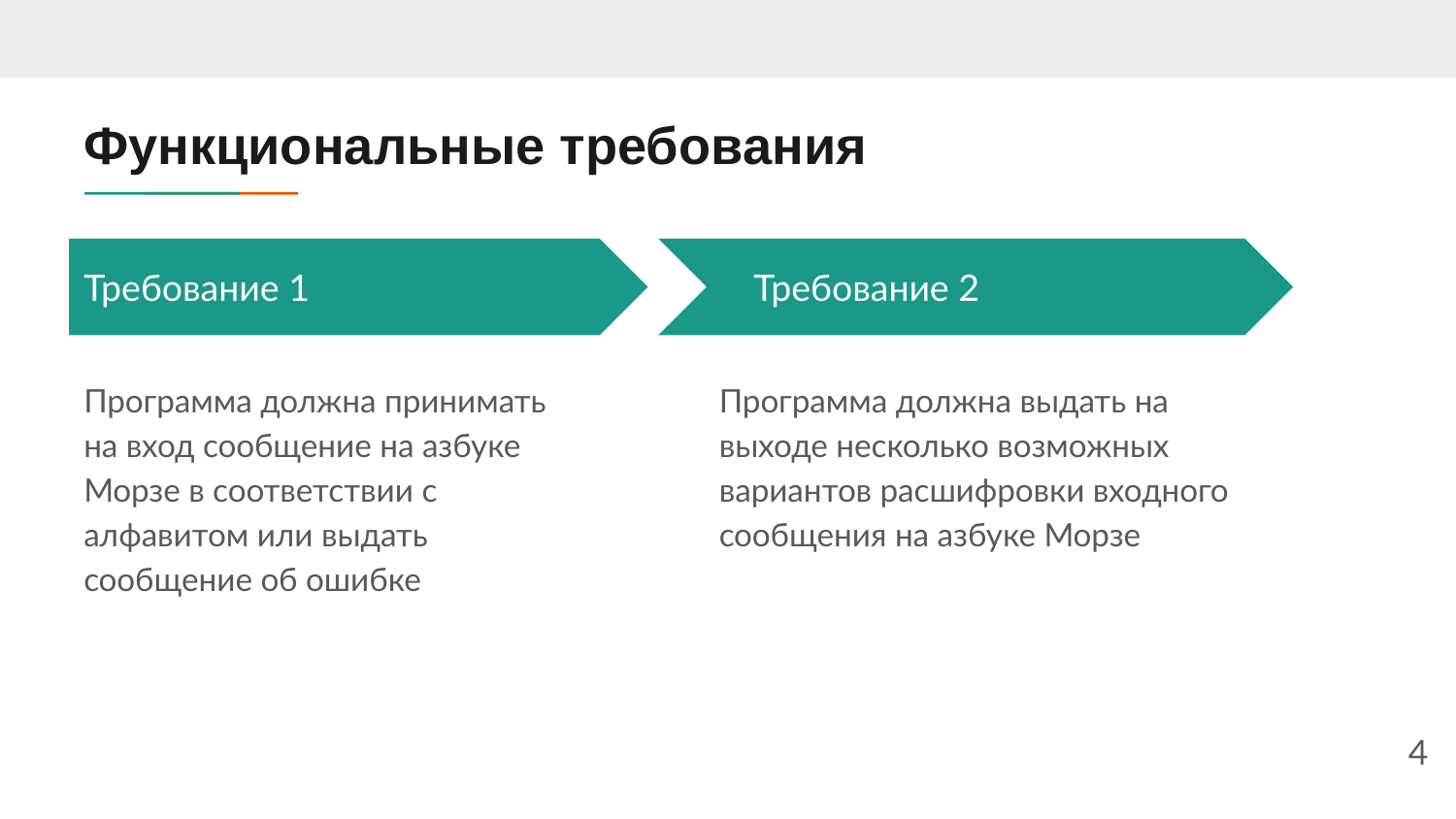

# Функциональные требования

Требование 1
Требование 2
Программа должна принимать на вход сообщение на азбуке Морзе в соответствии с алфавитом или выдать сообщение об ошибке
Программа должна выдать на выходе несколько возможных вариантов расшифровки входного сообщения на азбуке Морзе
4